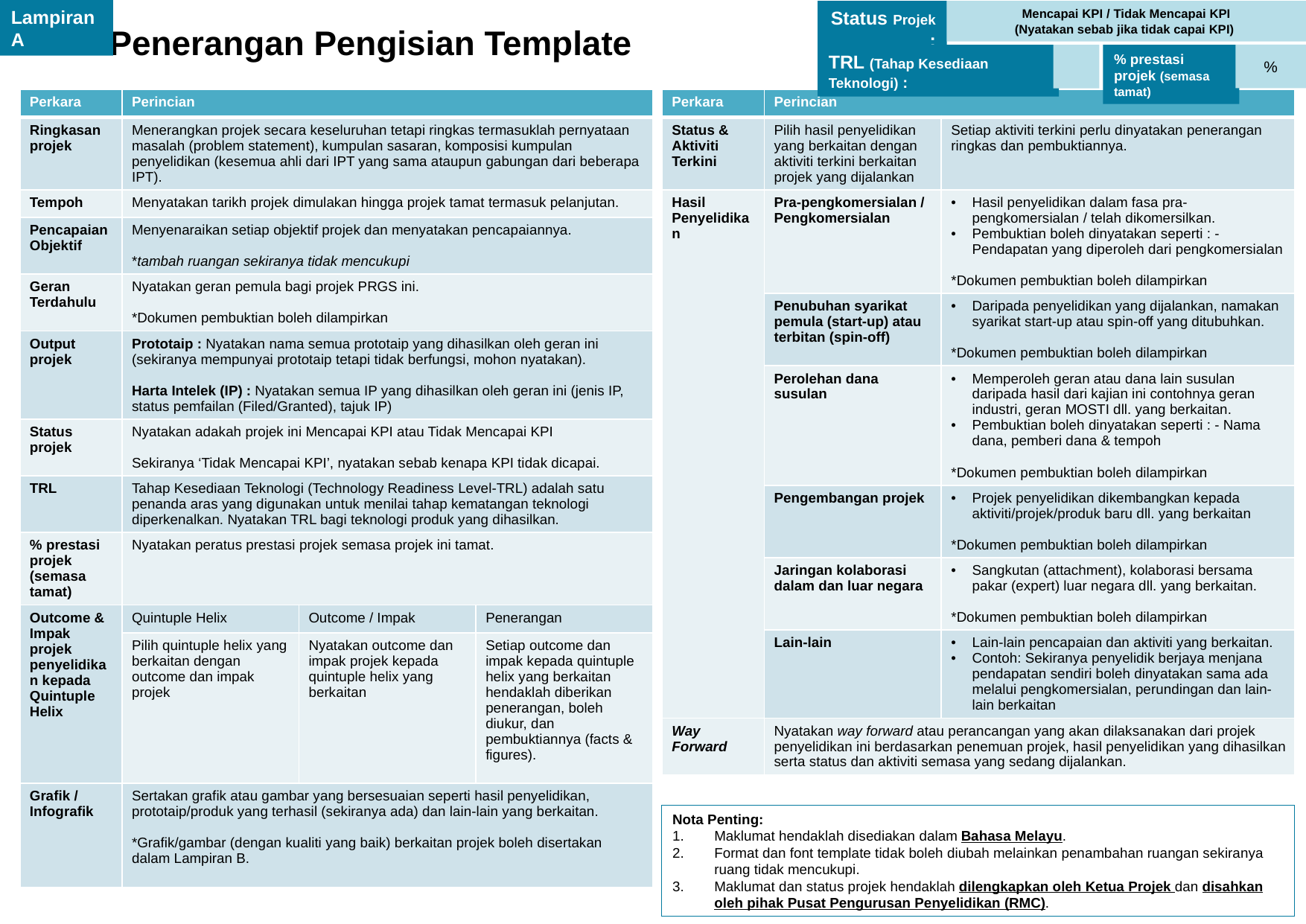

Lampiran A
Mencapai KPI / Tidak Mencapai KPI
(Nyatakan sebab jika tidak capai KPI)
Status Projek :

Penerangan Pengisian Template
%
% prestasi projek (semasa tamat)

TRL (Tahap Kesediaan Teknologi) :
| Perkara | Perincian |  |  |
| --- | --- | --- | --- |
| Ringkasan projek | Menerangkan projek secara keseluruhan tetapi ringkas termasuklah pernyataan masalah (problem statement), kumpulan sasaran, komposisi kumpulan penyelidikan (kesemua ahli dari IPT yang sama ataupun gabungan dari beberapa IPT). |  |  |
| Tempoh | Menyatakan tarikh projek dimulakan hingga projek tamat termasuk pelanjutan. |  |  |
| Pencapaian Objektif | Menyenaraikan setiap objektif projek dan menyatakan pencapaiannya. \*tambah ruangan sekiranya tidak mencukupi |  |  |
| Geran Terdahulu | Nyatakan geran pemula bagi projek PRGS ini. \*Dokumen pembuktian boleh dilampirkan |  |  |
| Output projek | Prototaip : Nyatakan nama semua prototaip yang dihasilkan oleh geran ini (sekiranya mempunyai prototaip tetapi tidak berfungsi, mohon nyatakan). Harta Intelek (IP) : Nyatakan semua IP yang dihasilkan oleh geran ini (jenis IP, status pemfailan (Filed/Granted), tajuk IP) |  |  |
| Status projek | Nyatakan adakah projek ini Mencapai KPI atau Tidak Mencapai KPI Sekiranya ‘Tidak Mencapai KPI’, nyatakan sebab kenapa KPI tidak dicapai. |  |  |
| TRL | Tahap Kesediaan Teknologi (Technology Readiness Level-TRL) adalah satu penanda aras yang digunakan untuk menilai tahap kematangan teknologi diperkenalkan. Nyatakan TRL bagi teknologi produk yang dihasilkan. |  |  |
| % prestasi projek (semasa tamat) | Nyatakan peratus prestasi projek semasa projek ini tamat. |  |  |
| Outcome & Impak projek penyelidikan kepada Quintuple Helix | Quintuple Helix | Outcome / Impak | Penerangan |
|  | Pilih quintuple helix yang berkaitan dengan outcome dan impak projek | Nyatakan outcome dan impak projek kepada quintuple helix yang berkaitan | Setiap outcome dan impak kepada quintuple helix yang berkaitan hendaklah diberikan penerangan, boleh diukur, dan pembuktiannya (facts & figures). |
| Grafik / Infografik | Sertakan grafik atau gambar yang bersesuaian seperti hasil penyelidikan, prototaip/produk yang terhasil (sekiranya ada) dan lain-lain yang berkaitan. \*Grafik/gambar (dengan kualiti yang baik) berkaitan projek boleh disertakan dalam Lampiran B. |  |  |
| Perkara | Perincian |  |
| --- | --- | --- |
| Status & Aktiviti Terkini | Pilih hasil penyelidikan yang berkaitan dengan aktiviti terkini berkaitan projek yang dijalankan | Setiap aktiviti terkini perlu dinyatakan penerangan ringkas dan pembuktiannya. |
| Hasil Penyelidikan | Pra-pengkomersialan / Pengkomersialan | Hasil penyelidikan dalam fasa pra-pengkomersialan / telah dikomersilkan. Pembuktian boleh dinyatakan seperti : - Pendapatan yang diperoleh dari pengkomersialan \*Dokumen pembuktian boleh dilampirkan |
|  | Penubuhan syarikat pemula (start-up) atau terbitan (spin-off) | Daripada penyelidikan yang dijalankan, namakan syarikat start-up atau spin-off yang ditubuhkan. \*Dokumen pembuktian boleh dilampirkan |
|  | Perolehan dana susulan | Memperoleh geran atau dana lain susulan daripada hasil dari kajian ini contohnya geran industri, geran MOSTI dll. yang berkaitan. Pembuktian boleh dinyatakan seperti : - Nama dana, pemberi dana & tempoh \*Dokumen pembuktian boleh dilampirkan |
|  | Pengembangan projek | Projek penyelidikan dikembangkan kepada aktiviti/projek/produk baru dll. yang berkaitan \*Dokumen pembuktian boleh dilampirkan |
|  | Jaringan kolaborasi dalam dan luar negara | Sangkutan (attachment), kolaborasi bersama pakar (expert) luar negara dll. yang berkaitan. \*Dokumen pembuktian boleh dilampirkan |
|  | Lain-lain | Lain-lain pencapaian dan aktiviti yang berkaitan. Contoh: Sekiranya penyelidik berjaya menjana pendapatan sendiri boleh dinyatakan sama ada melalui pengkomersialan, perundingan dan lain-lain berkaitan |
| Way Forward | Nyatakan way forward atau perancangan yang akan dilaksanakan dari projek penyelidikan ini berdasarkan penemuan projek, hasil penyelidikan yang dihasilkan serta status dan aktiviti semasa yang sedang dijalankan. |  |
Nota Penting:
Maklumat hendaklah disediakan dalam Bahasa Melayu.
Format dan font template tidak boleh diubah melainkan penambahan ruangan sekiranya ruang tidak mencukupi.
Maklumat dan status projek hendaklah dilengkapkan oleh Ketua Projek dan disahkan oleh pihak Pusat Pengurusan Penyelidikan (RMC).